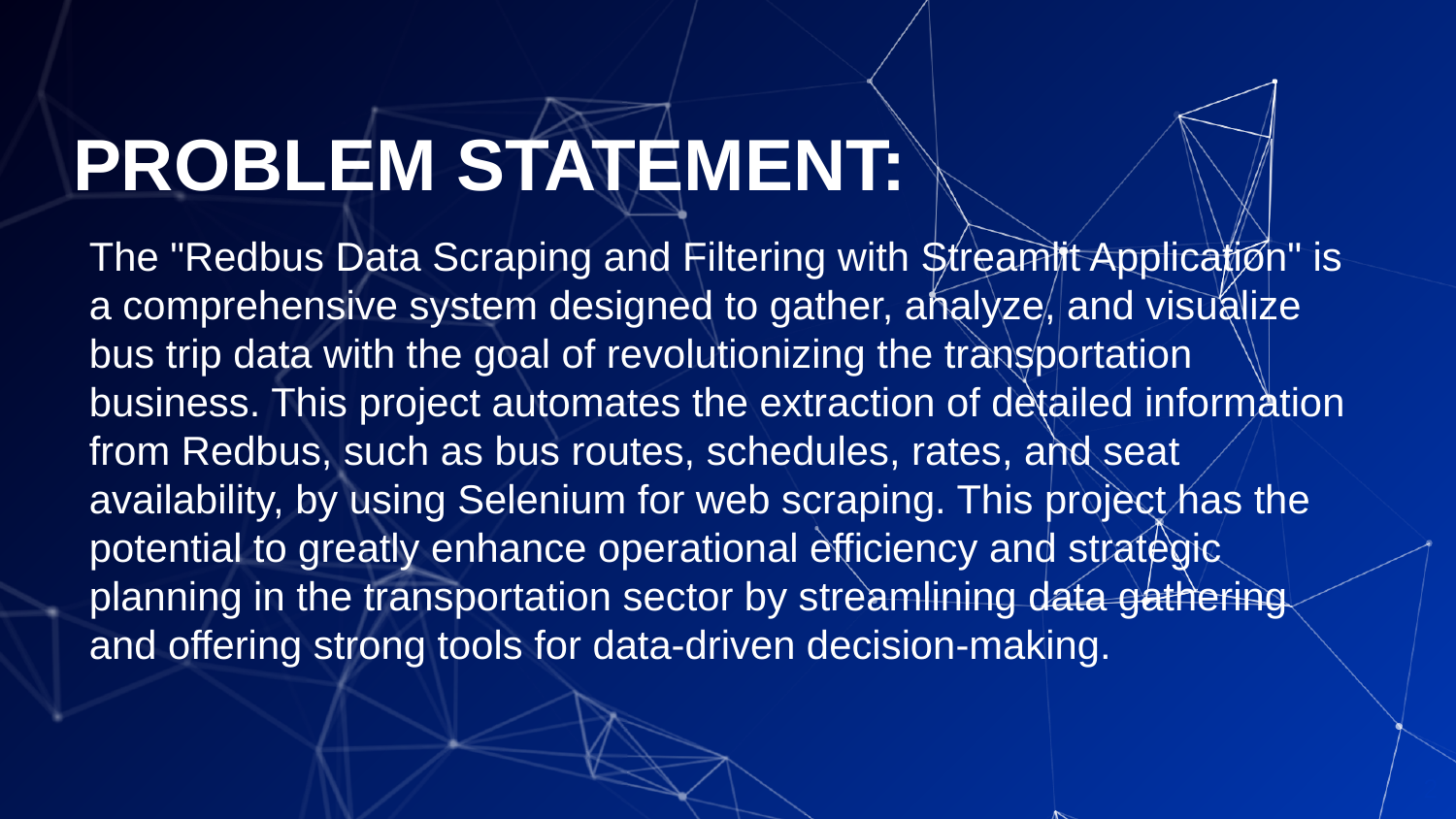

# PROBLEM STATEMENT:
The "Redbus Data Scraping and Filtering with Streamlit Application" is a comprehensive system designed to gather, analyze, and visualize bus trip data with the goal of revolutionizing the transportation business. This project automates the extraction of detailed information from Redbus, such as bus routes, schedules, rates, and seat availability, by using Selenium for web scraping. This project has the potential to greatly enhance operational efficiency and strategic planning in the transportation sector by streamlining data gathering and offering strong tools for data-driven decision-making.

2